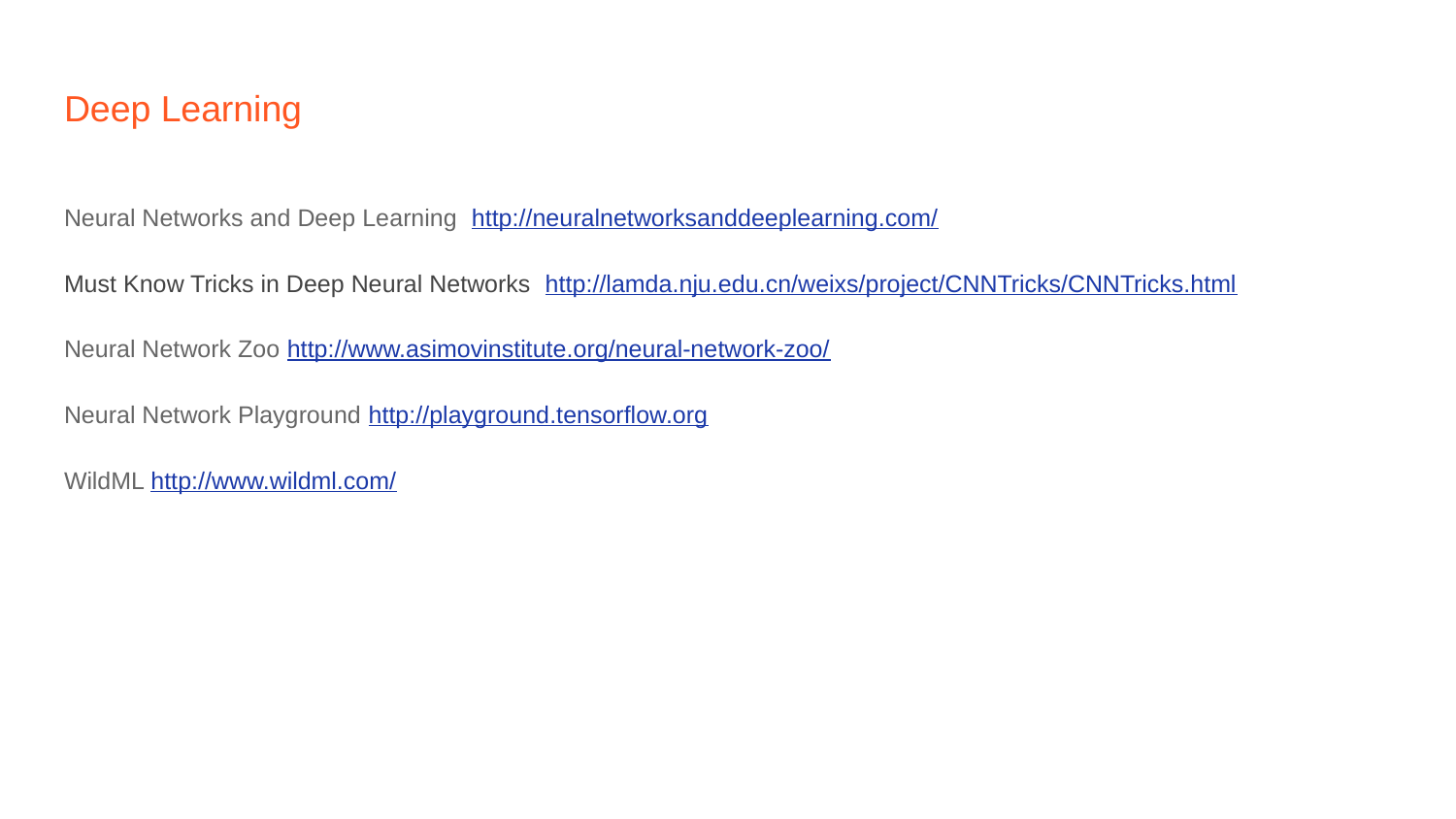

# Deep Learning
Neural Networks and Deep Learning  http://neuralnetworksanddeeplearning.com/
Must Know Tricks in Deep Neural Networks  http://lamda.nju.edu.cn/weixs/project/CNNTricks/CNNTricks.html
Neural Network Zoo http://www.asimovinstitute.org/neural-network-zoo/
Neural Network Playground http://playground.tensorflow.org
WildML http://www.wildml.com/